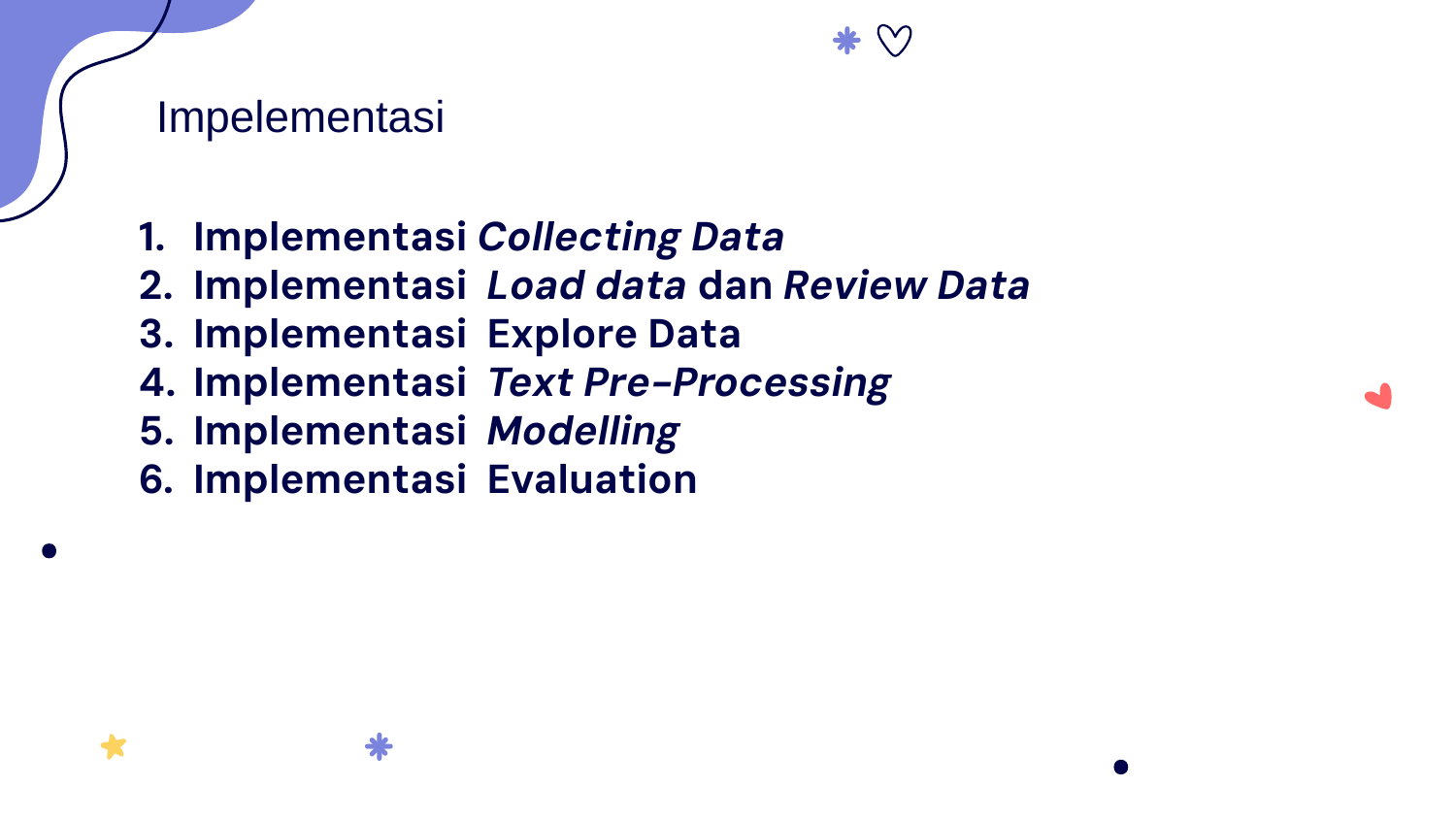

# Impelementasi
Implementasi Collecting Data
Implementasi  Load data dan Review Data
Implementasi  Explore Data
Implementasi  Text Pre-Processing
Implementasi  Modelling
Implementasi  Evaluation